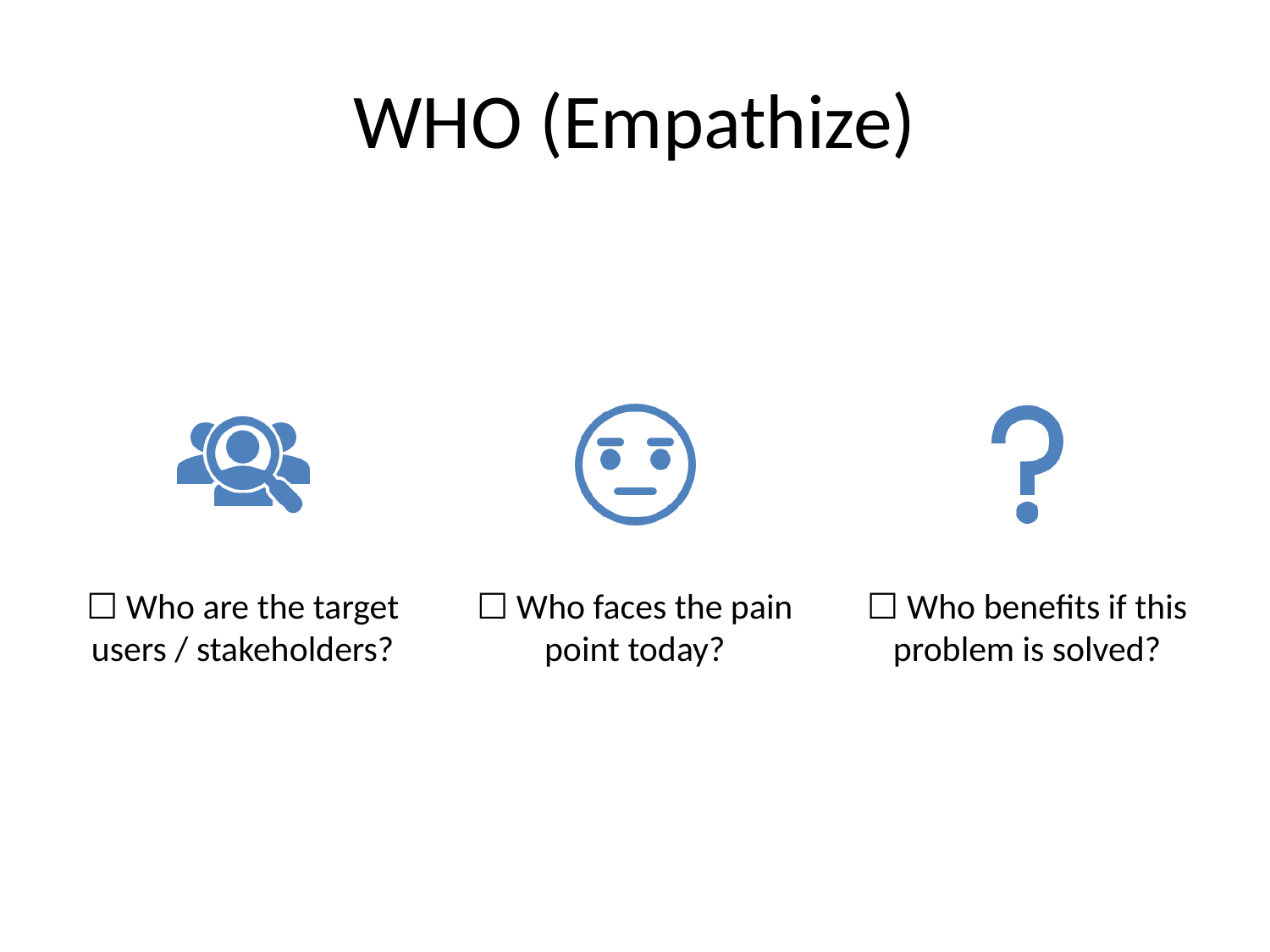

# WHO (Empathize)
☐ Who are the target users / stakeholders?
☐ Who faces the pain point today?
☐ Who benefits if this problem is solved?